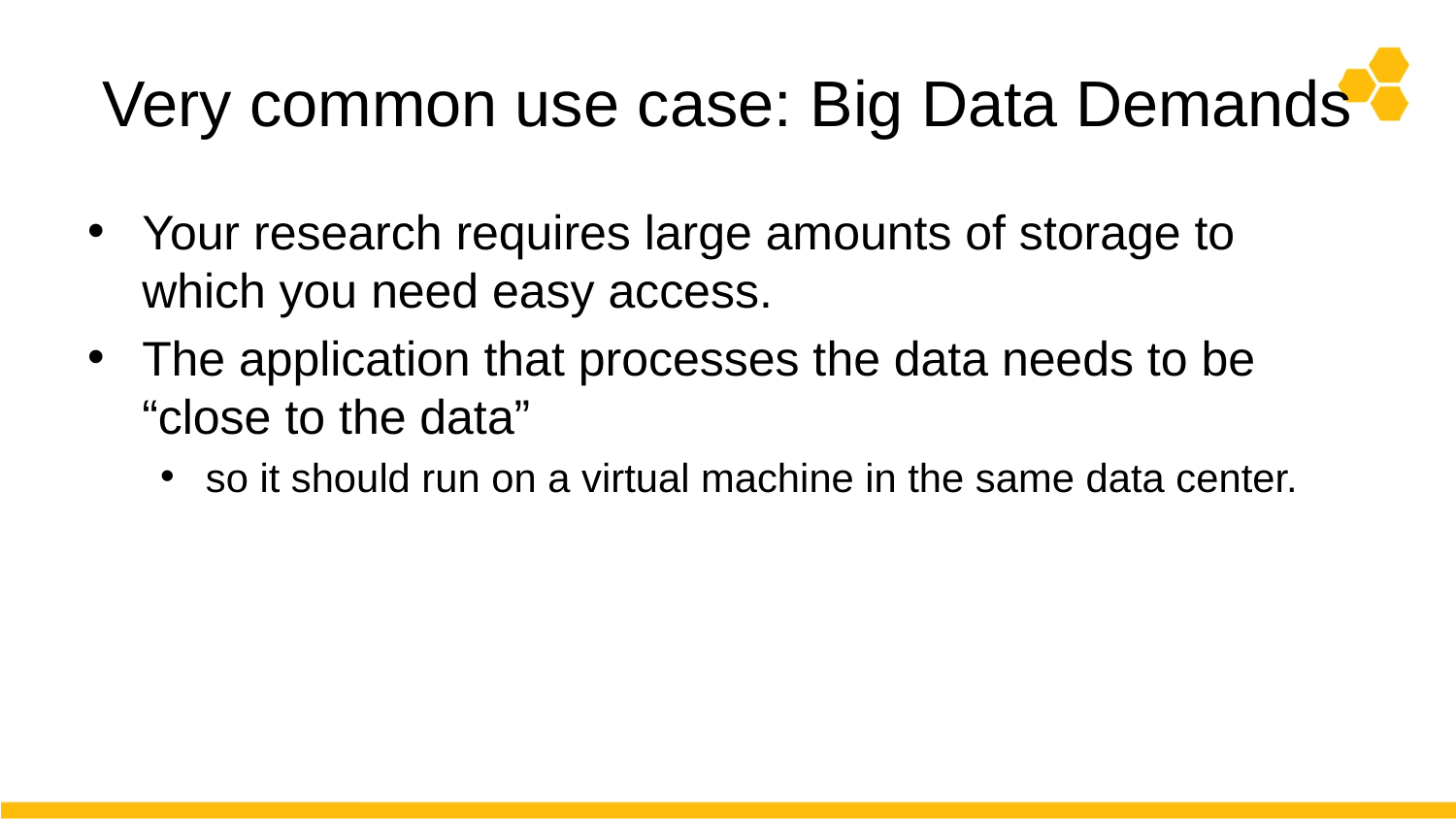

# Very common use case: Big Data Demands
Your research requires large amounts of storage to which you need easy access.
The application that processes the data needs to be “close to the data”
so it should run on a virtual machine in the same data center.